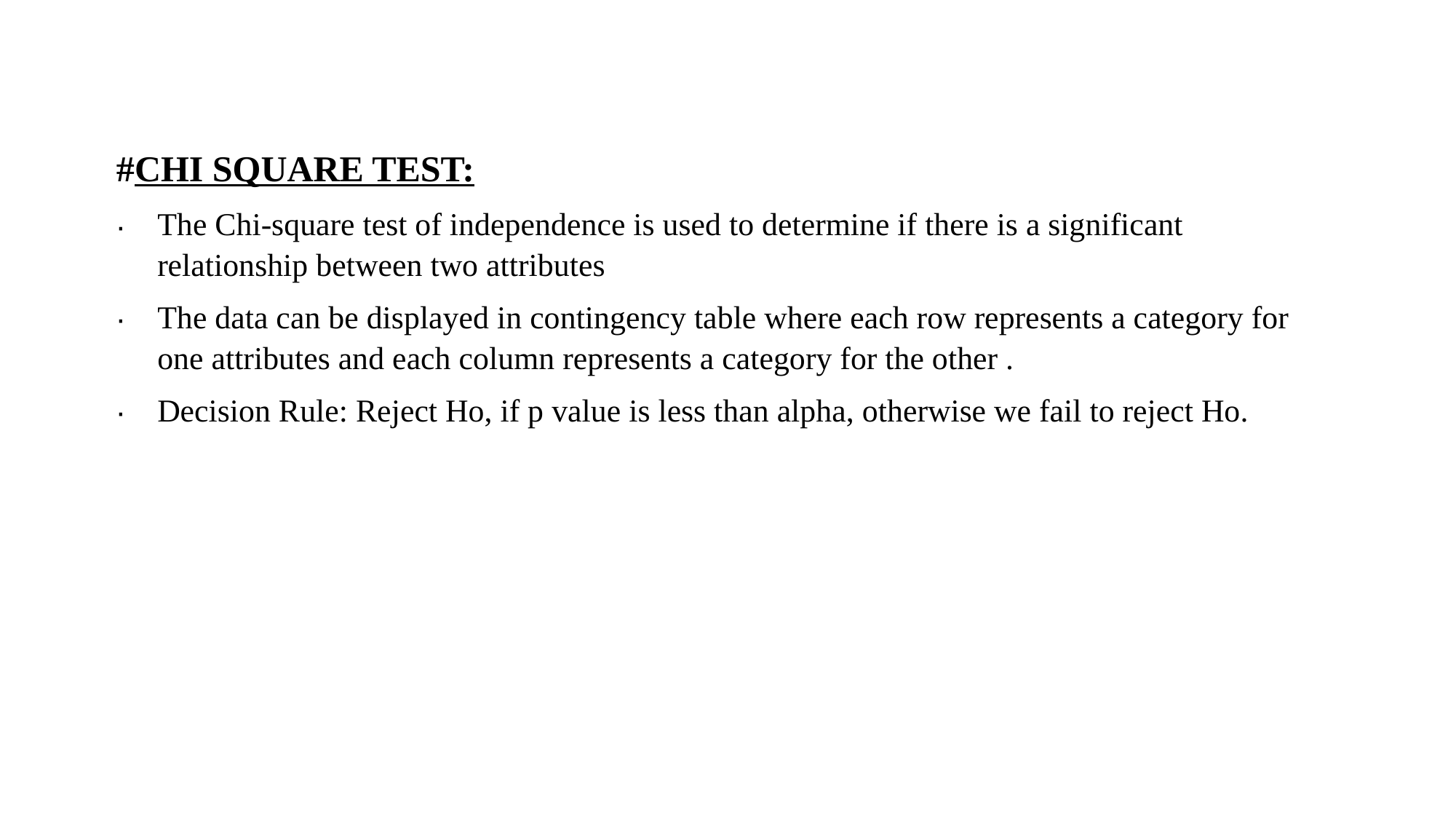

#CHI SQUARE TEST:
The Chi-square test of independence is used to determine if there is a significant relationship between two attributes
The data can be displayed in contingency table where each row represents a category for one attributes and each column represents a category for the other .
Decision Rule: Reject Ho, if p value is less than alpha, otherwise we fail to reject Ho.